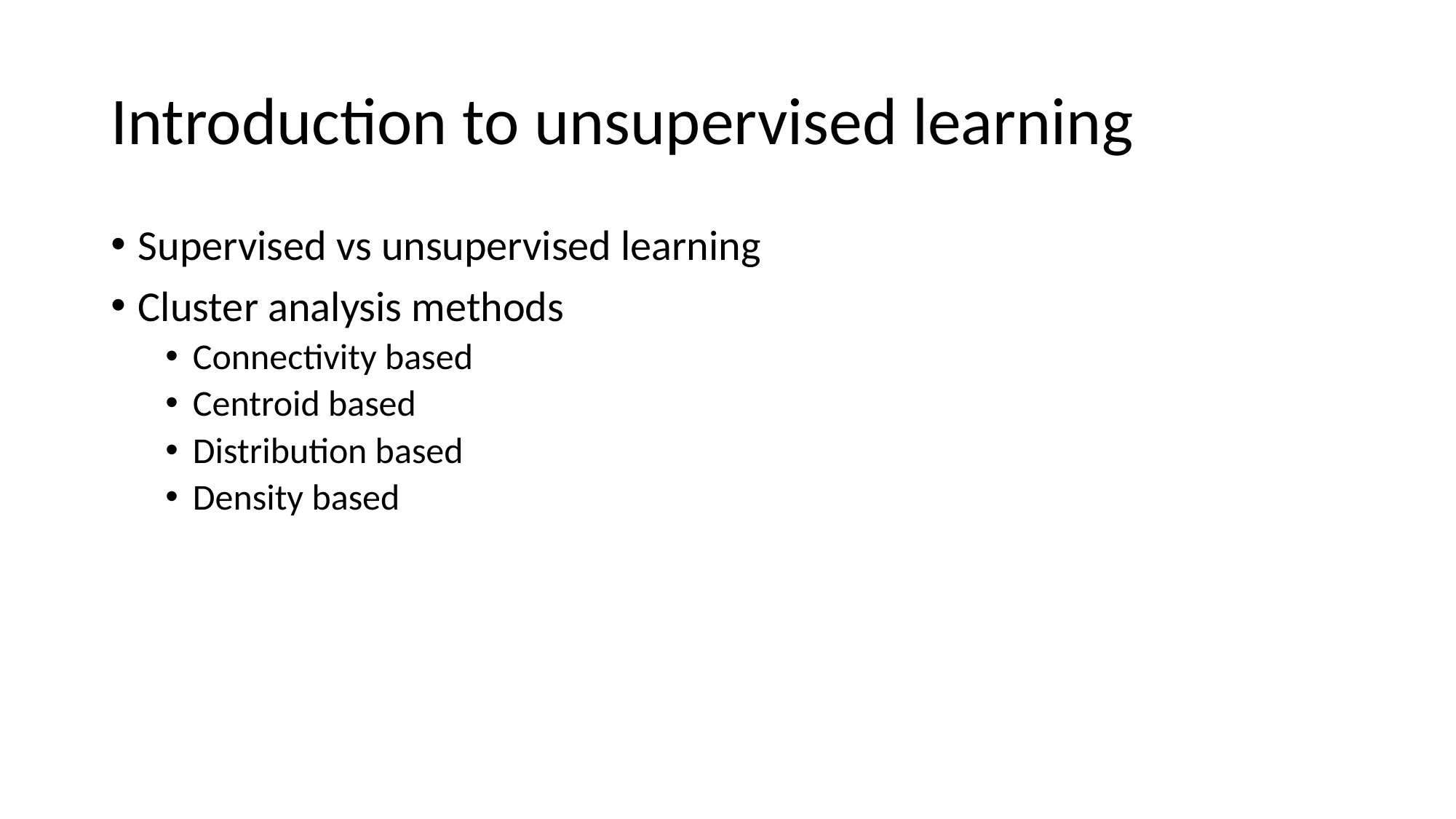

# Introduction to unsupervised learning
Supervised vs unsupervised learning
Cluster analysis methods
Connectivity based
Centroid based
Distribution based
Density based